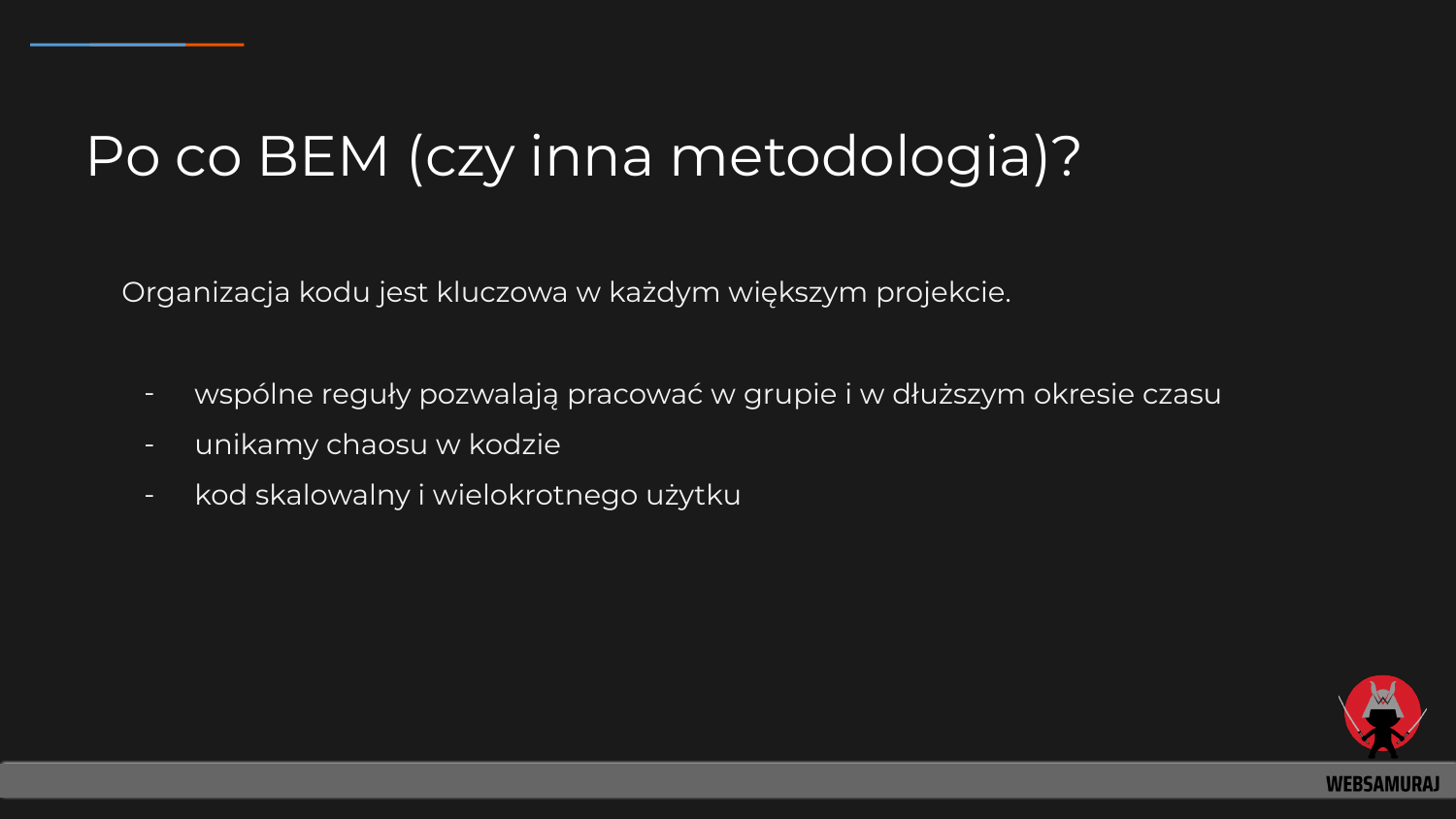

# Po co BEM (czy inna metodologia)?
Organizacja kodu jest kluczowa w każdym większym projekcie.

wspólne reguły pozwalają pracować w grupie i w dłuższym okresie czasu
unikamy chaosu w kodzie
kod skalowalny i wielokrotnego użytku